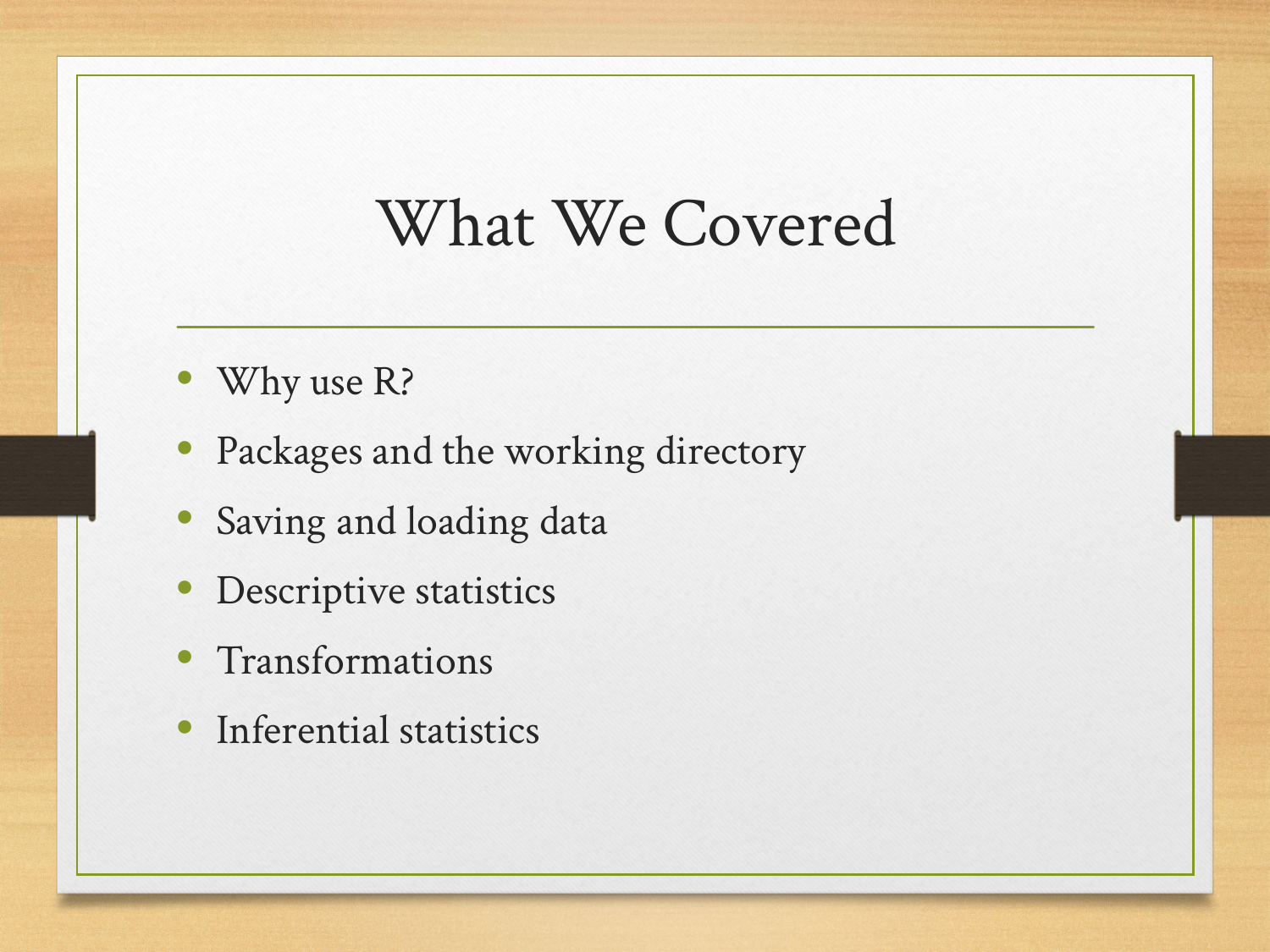

# What We Covered
Why use R?
Packages and the working directory
Saving and loading data
Descriptive statistics
Transformations
Inferential statistics